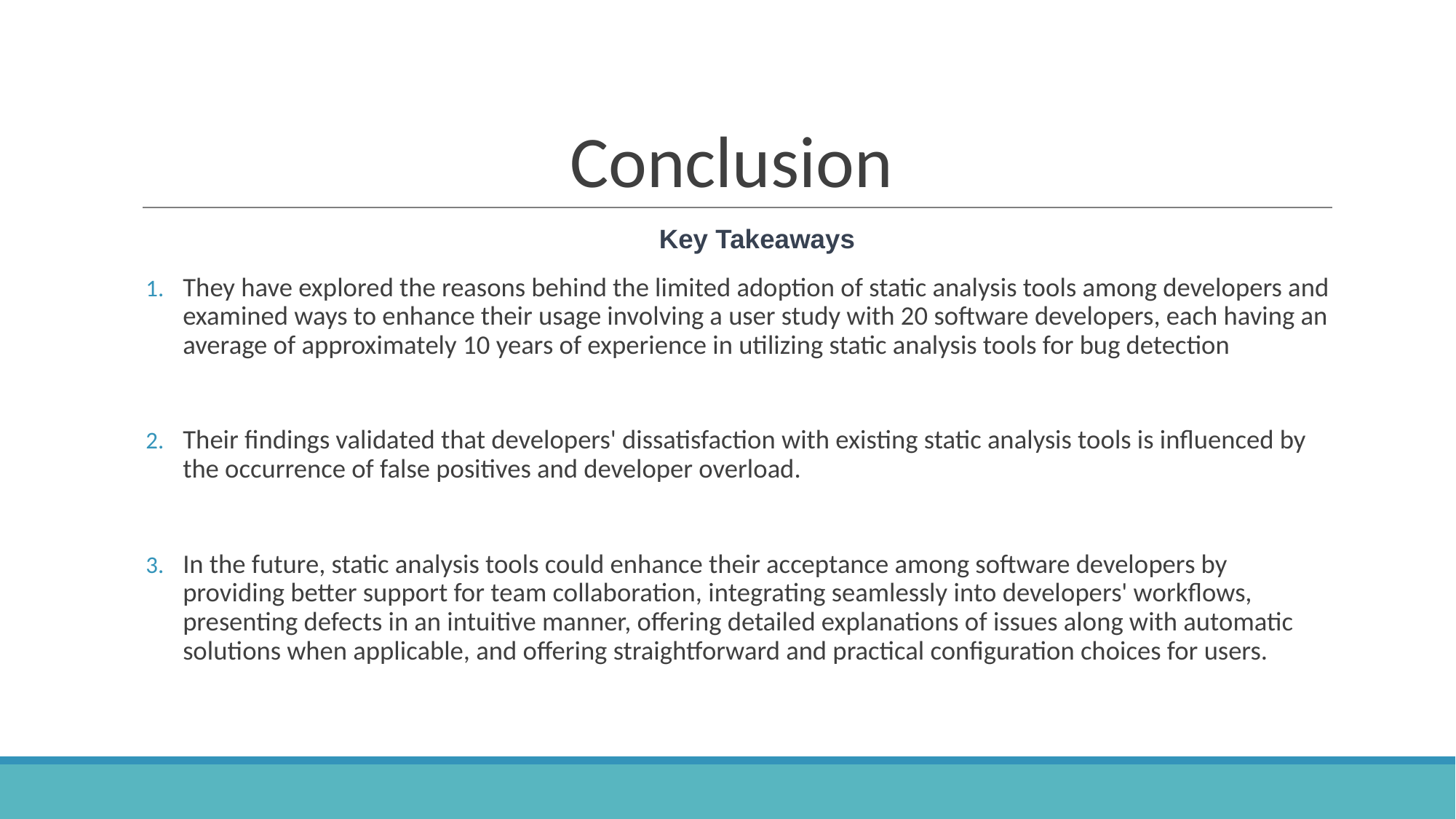

# Conclusion
Key Takeaways
They have explored the reasons behind the limited adoption of static analysis tools among developers and examined ways to enhance their usage involving a user study with 20 software developers, each having an average of approximately 10 years of experience in utilizing static analysis tools for bug detection

Their findings validated that developers' dissatisfaction with existing static analysis tools is influenced by the occurrence of false positives and developer overload.

In the future, static analysis tools could enhance their acceptance among software developers by providing better support for team collaboration, integrating seamlessly into developers' workflows, presenting defects in an intuitive manner, offering detailed explanations of issues along with automatic solutions when applicable, and offering straightforward and practical configuration choices for users.